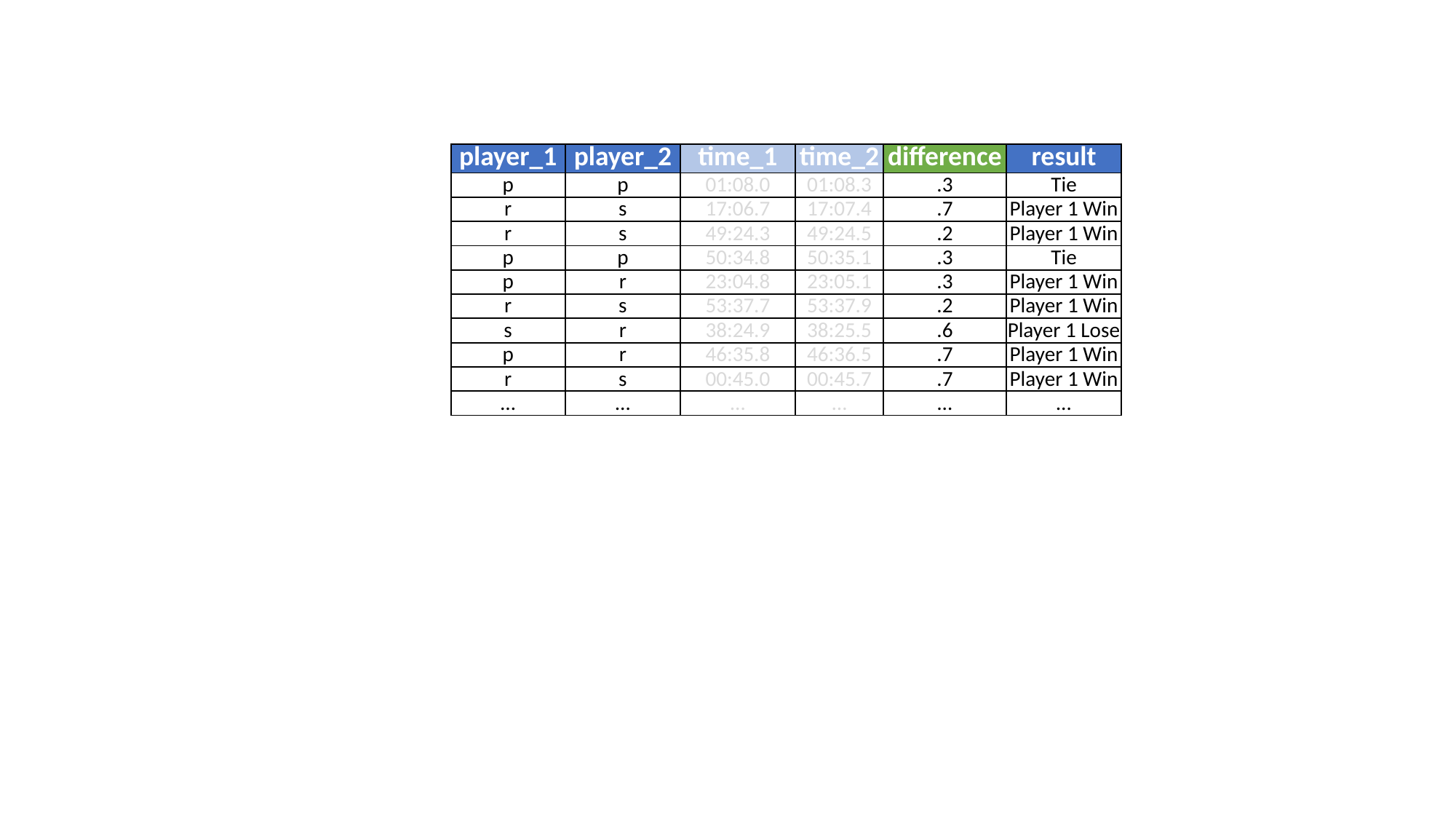

| player\_1 | player\_2 | time\_1 | time\_2 | difference | result |
| --- | --- | --- | --- | --- | --- |
| p | p | 01:08.0 | 01:08.3 | .3 | Tie |
| r | s | 17:06.7 | 17:07.4 | .7 | Player 1 Win |
| r | s | 49:24.3 | 49:24.5 | .2 | Player 1 Win |
| p | p | 50:34.8 | 50:35.1 | .3 | Tie |
| p | r | 23:04.8 | 23:05.1 | .3 | Player 1 Win |
| r | s | 53:37.7 | 53:37.9 | .2 | Player 1 Win |
| s | r | 38:24.9 | 38:25.5 | .6 | Player 1 Lose |
| p | r | 46:35.8 | 46:36.5 | .7 | Player 1 Win |
| r | s | 00:45.0 | 00:45.7 | .7 | Player 1 Win |
| … | … | … | … | … | … |